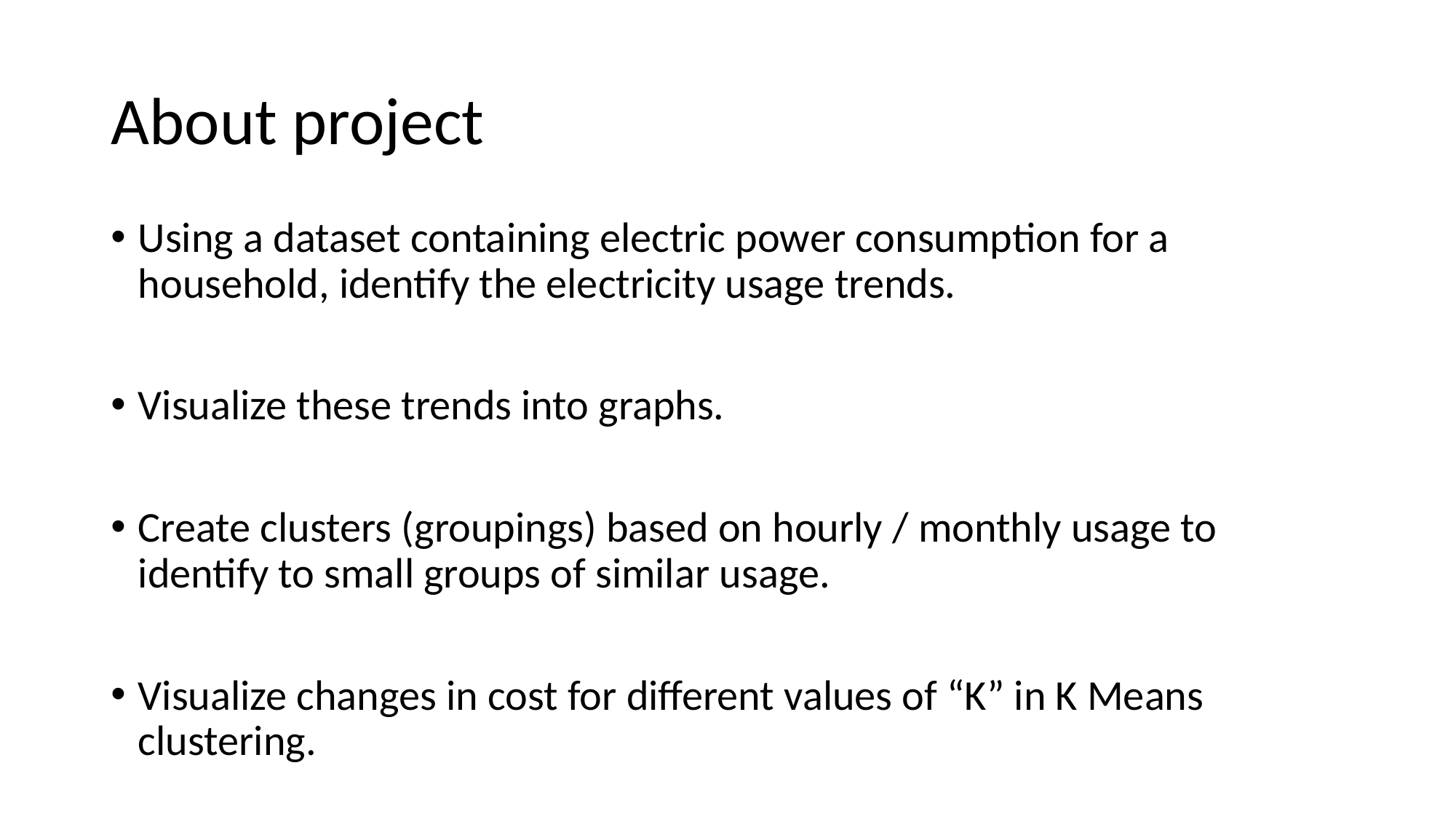

# About project
Using a dataset containing electric power consumption for a household, identify the electricity usage trends.

Visualize these trends into graphs.

Create clusters (groupings) based on hourly / monthly usage to identify to small groups of similar usage.

Visualize changes in cost for different values of “K” in K Means clustering.